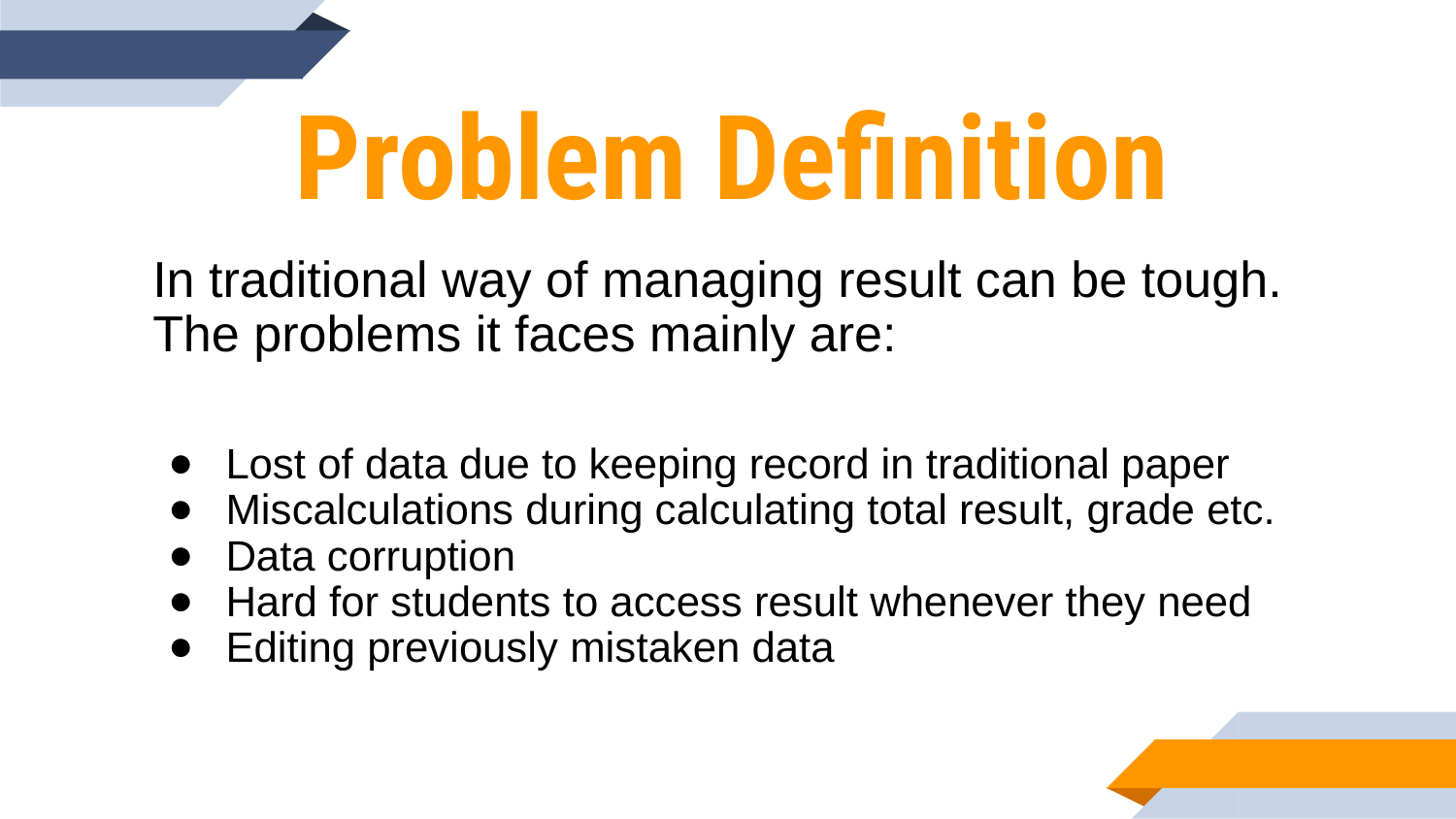

Problem Definition
In traditional way of managing result can be tough. The problems it faces mainly are:

Lost of data due to keeping record in traditional paper
Miscalculations during calculating total result, grade etc.
Data corruption
Hard for students to access result whenever they need
Editing previously mistaken data